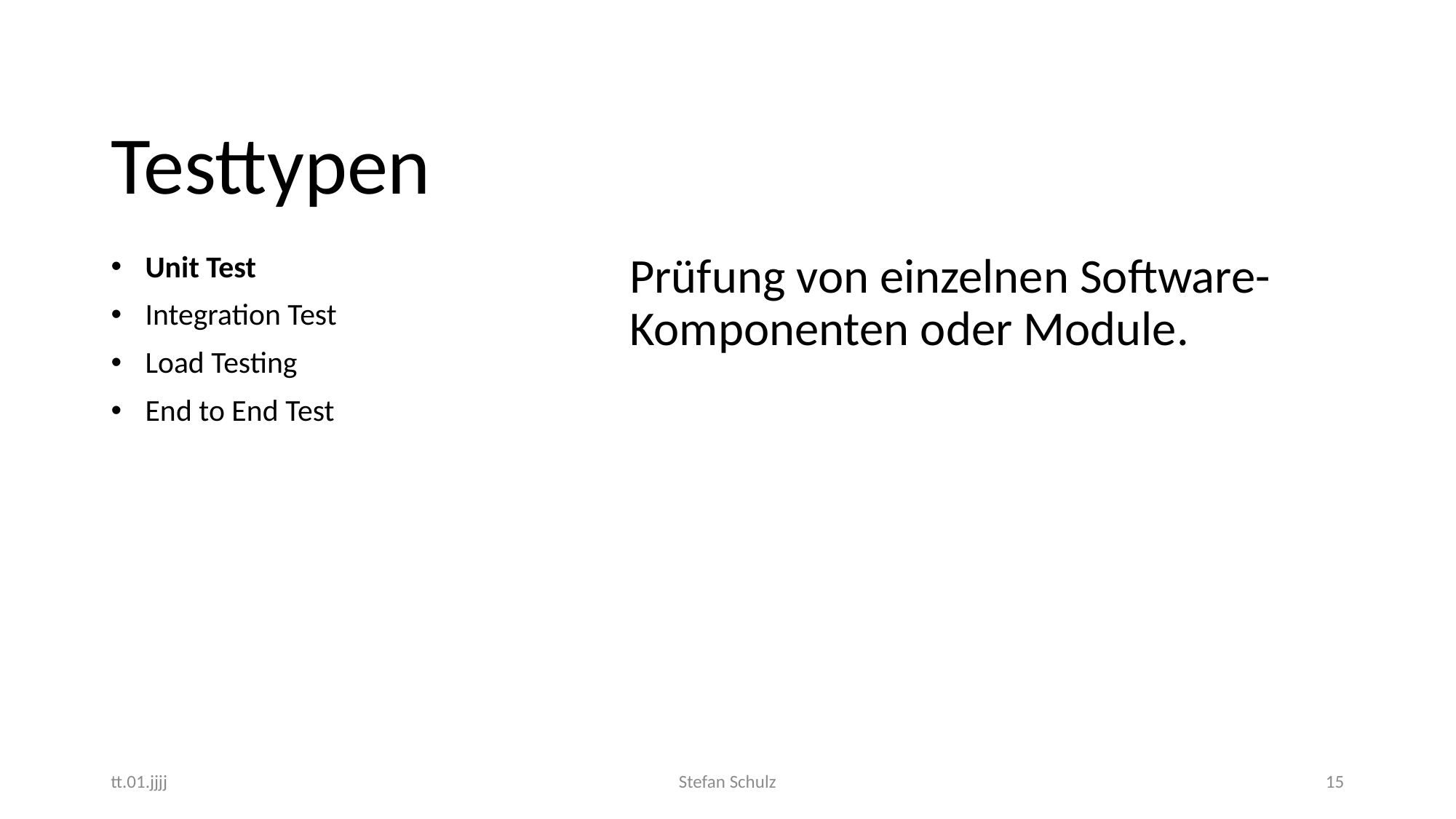

# Testtypen
Unit Test
Integration Test
Load Testing
End to End Test

Prüfung von einzelnen Software-Komponenten oder Module.
tt.01.jjjj
Stefan Schulz
15